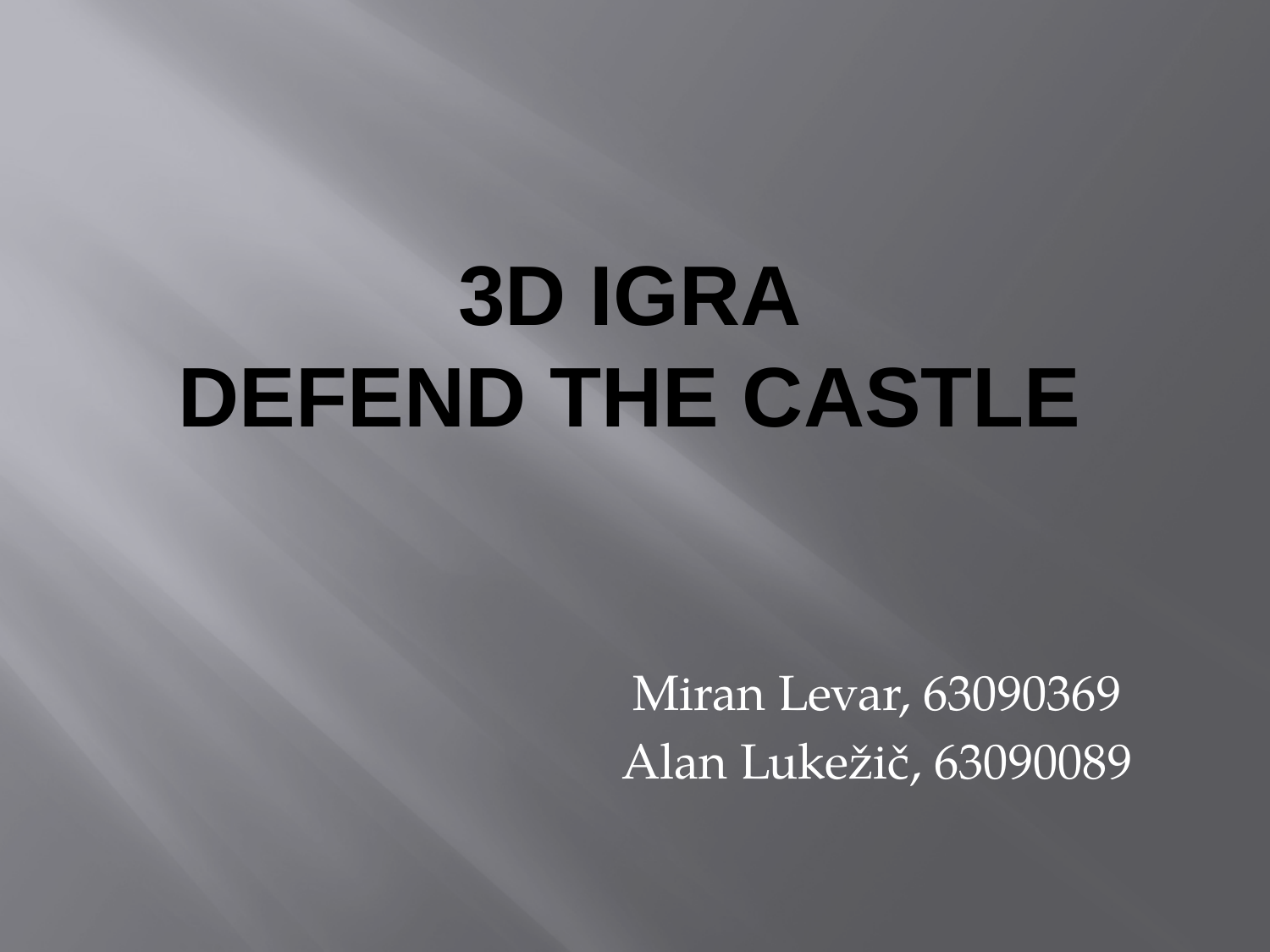

# 3D IGRA Defend the castle
Miran Levar, 63090369
Alan Lukežič, 63090089